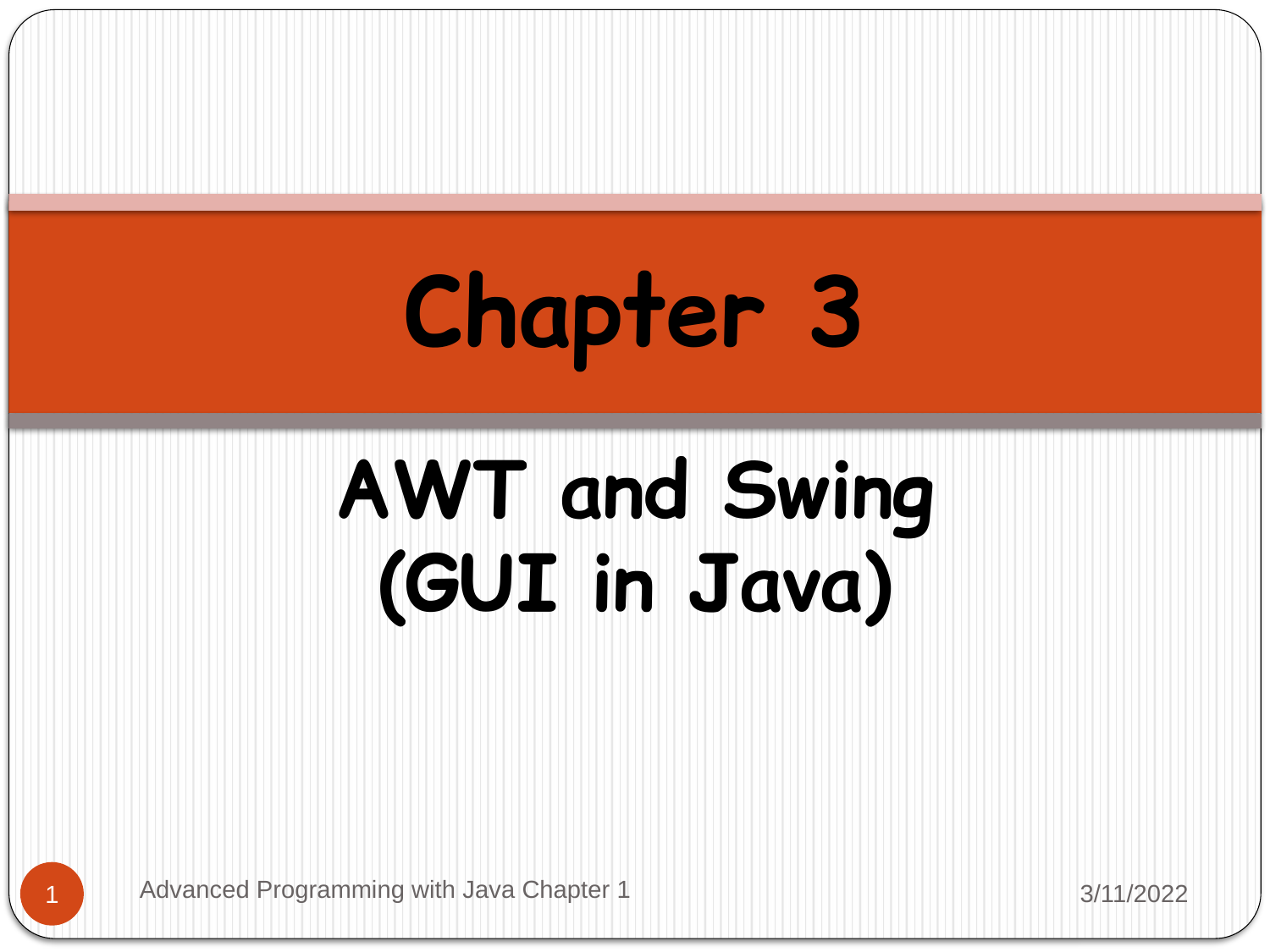

# Chapter 3
AWT and Swing
(GUI in Java)
Advanced Programming with Java Chapter 1
3/11/2022
1